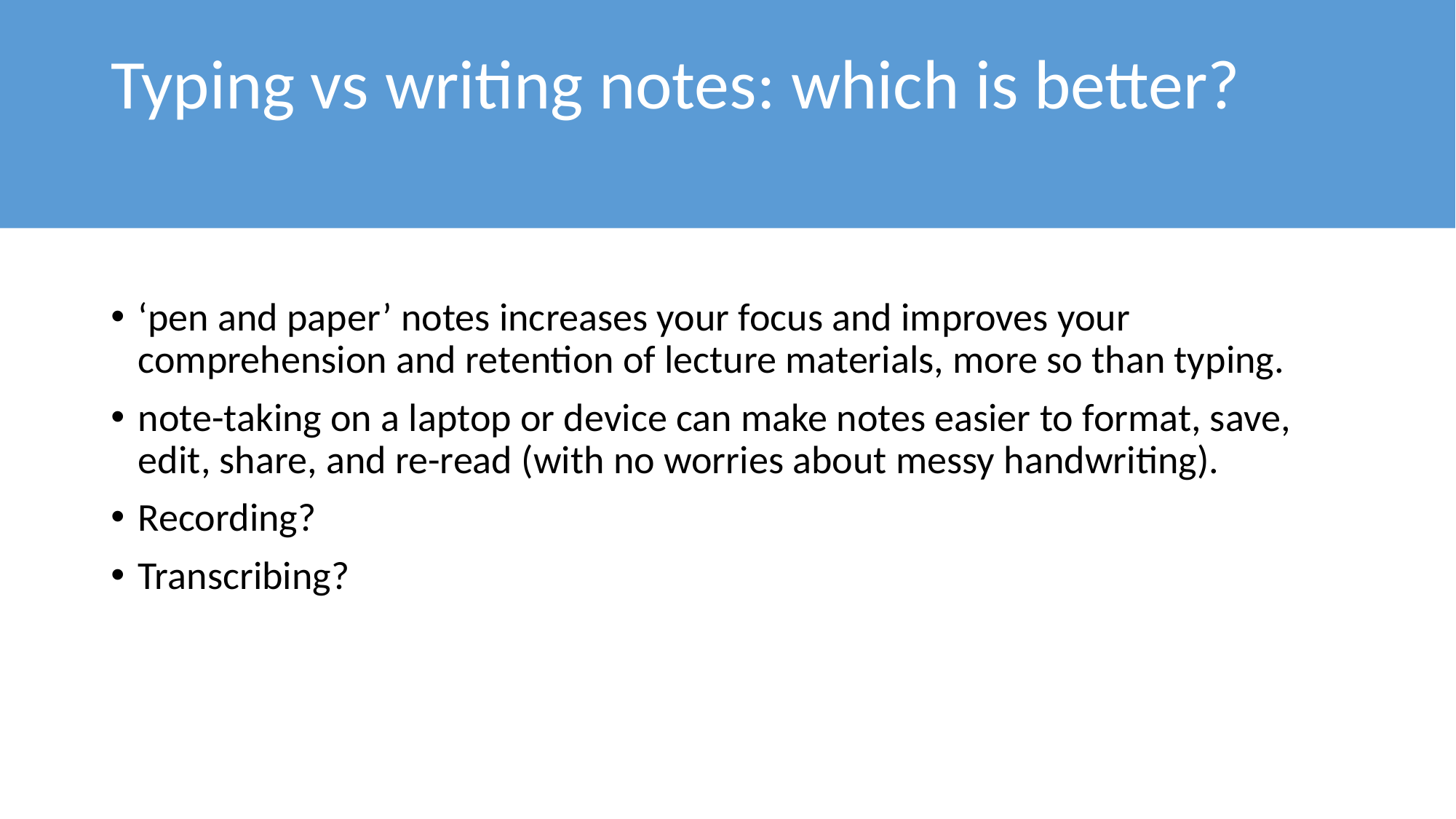

# Typing vs writing notes: which is better?

‘pen and paper’ notes increases your focus and improves your comprehension and retention of lecture materials, more so than typing.
note-taking on a laptop or device can make notes easier to format, save, edit, share, and re-read (with no worries about messy handwriting).
Recording?
Transcribing?